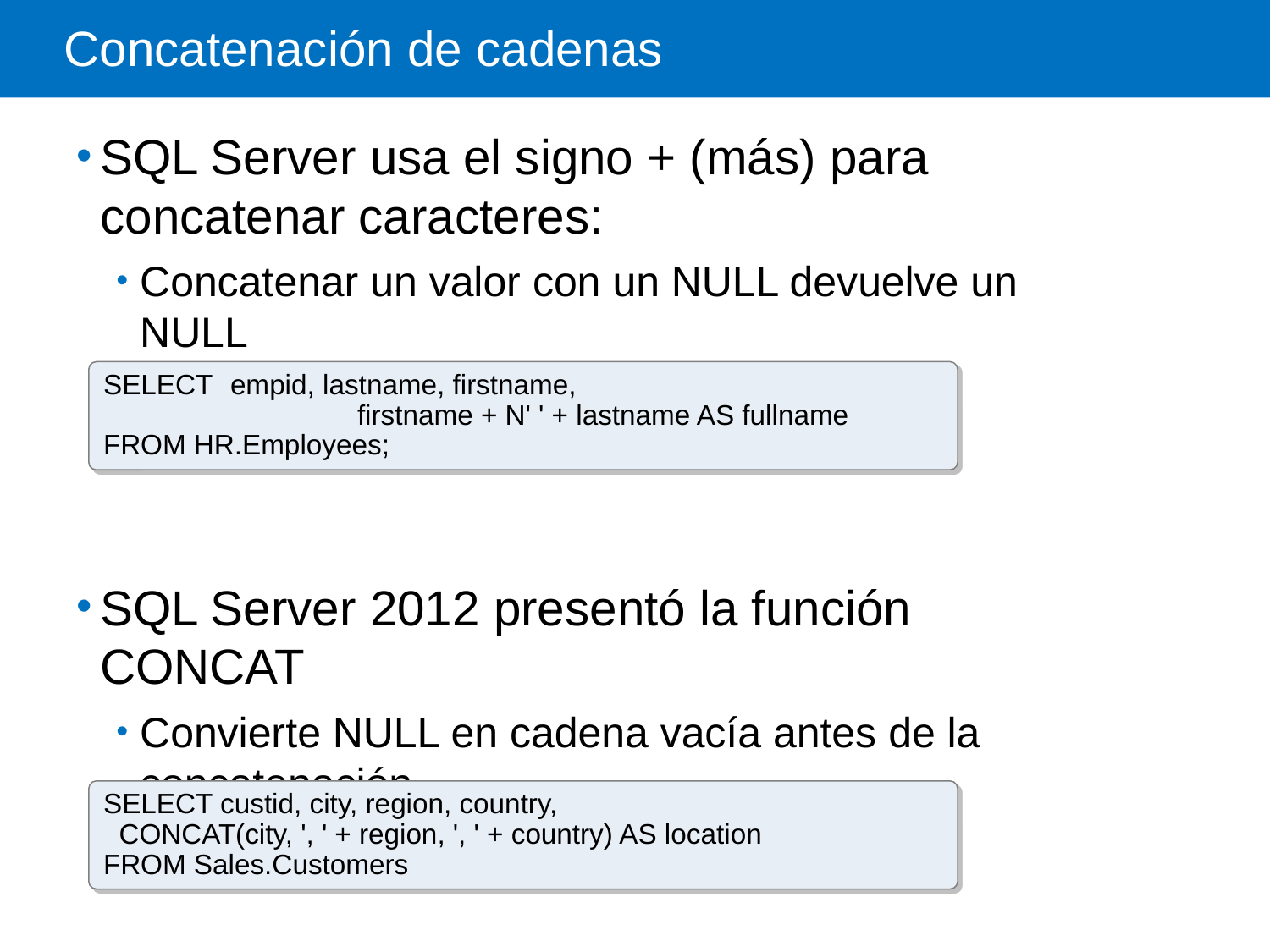

# Concatenación de cadenas
SQL Server usa el signo + (más) para concatenar caracteres:
Concatenar un valor con un NULL devuelve un NULL

SQL Server 2012 presentó la función CONCAT
Convierte NULL en cadena vacía antes de la concatenación

SELECT 	empid, lastname, firstname,
			firstname + N' ' + lastname AS fullname
FROM HR.Employees;
SELECT custid, city, region, country,
  CONCAT(city, ', ' + region, ', ' + country) AS location
FROM Sales.Customers